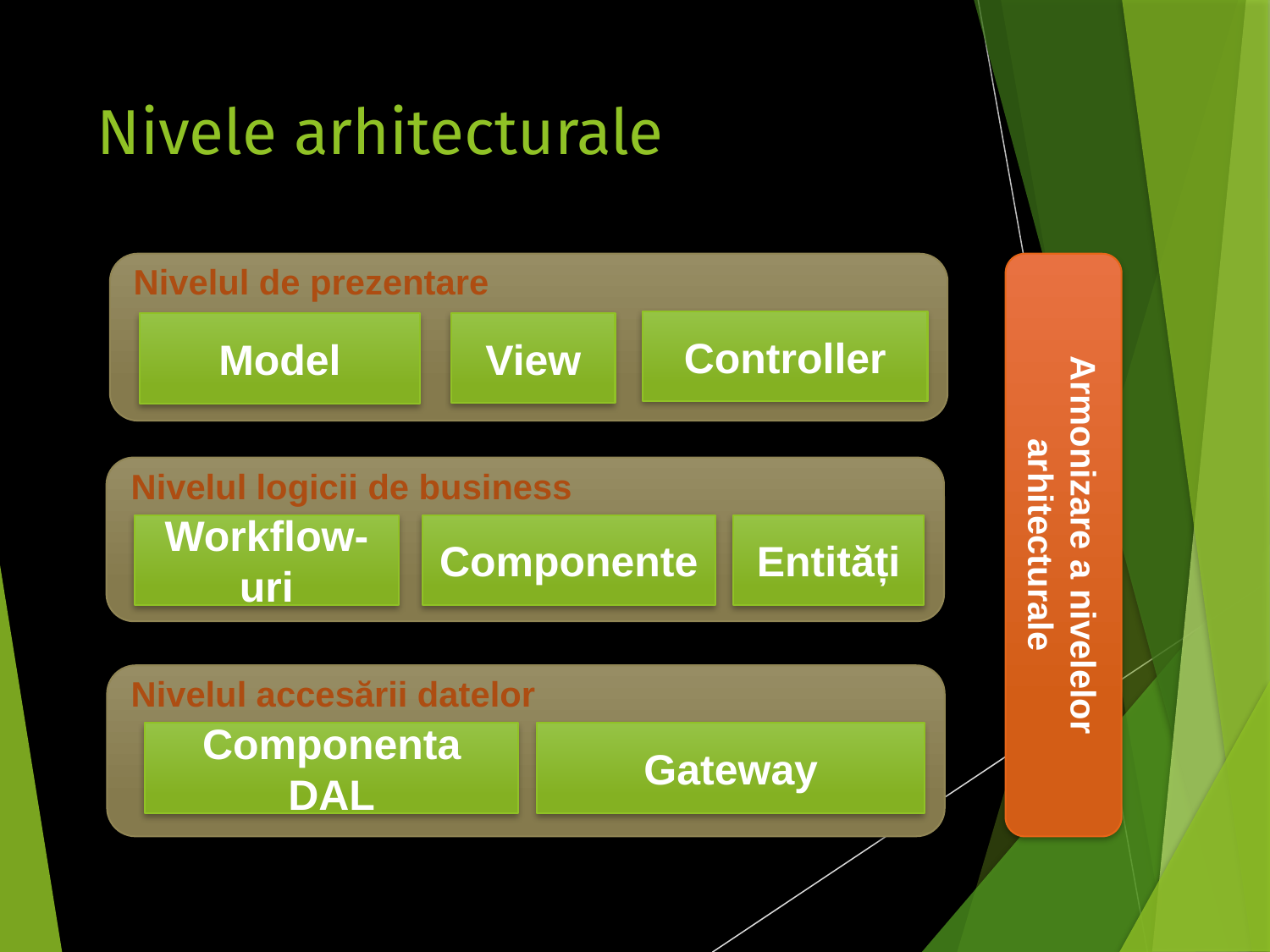

# Nivele arhitecturale

Controller
View
Model
Nivelul de prezentare
Armonizare a nivelelor arhitecturale

Entități
Workflow-uri
Componente
Nivelul logicii de business

Nivelul accesării datelor
Componenta DAL
Gateway